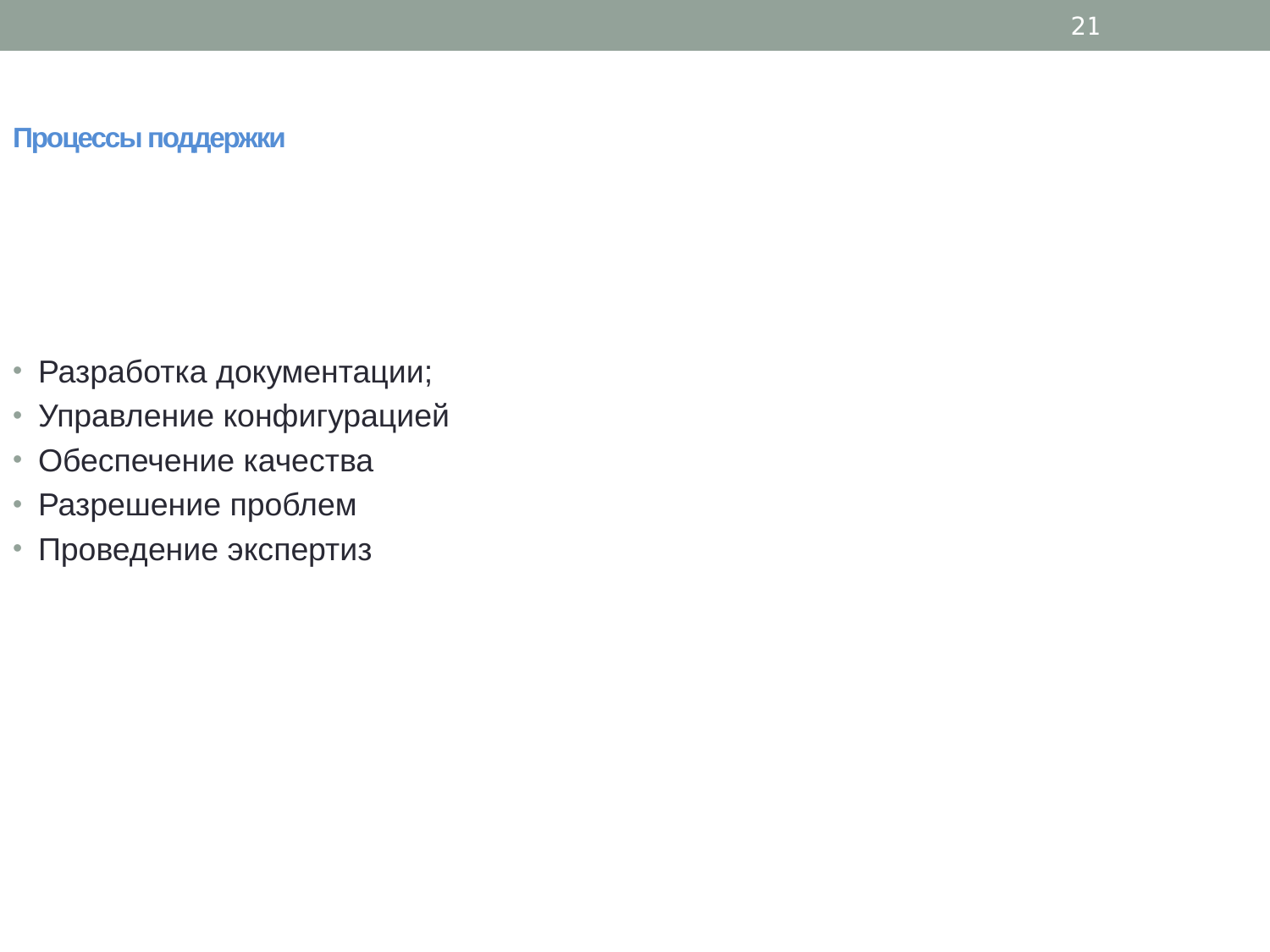

21
Процессы поддержки

Разработка документации;
Управление конфигурацией
Обеспечение качества
Разрешение проблем
Проведение экспертиз